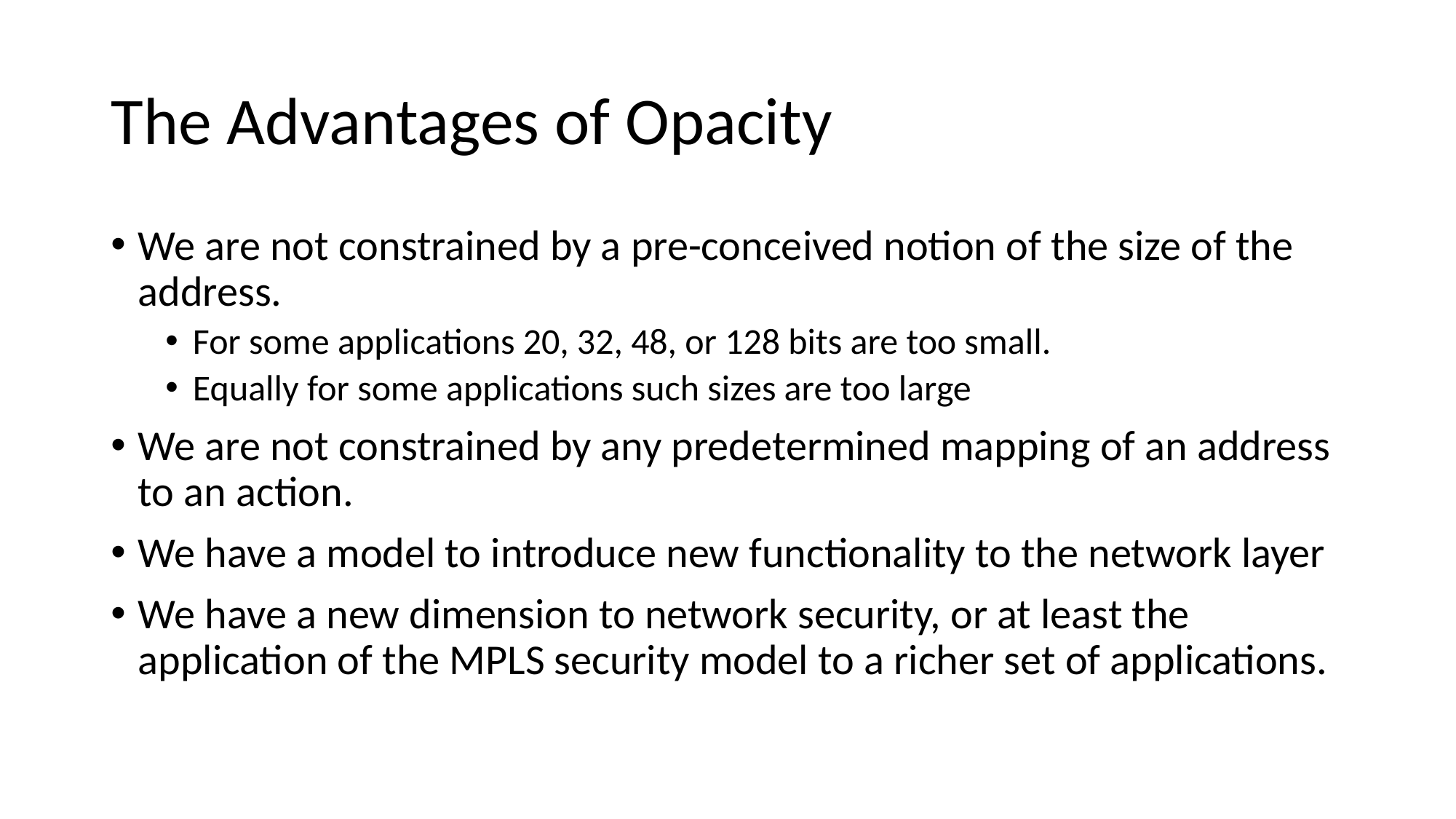

# The Advantages of Opacity
We are not constrained by a pre-conceived notion of the size of the address.
For some applications 20, 32, 48, or 128 bits are too small.
Equally for some applications such sizes are too large
We are not constrained by any predetermined mapping of an address to an action.
We have a model to introduce new functionality to the network layer
We have a new dimension to network security, or at least the application of the MPLS security model to a richer set of applications.